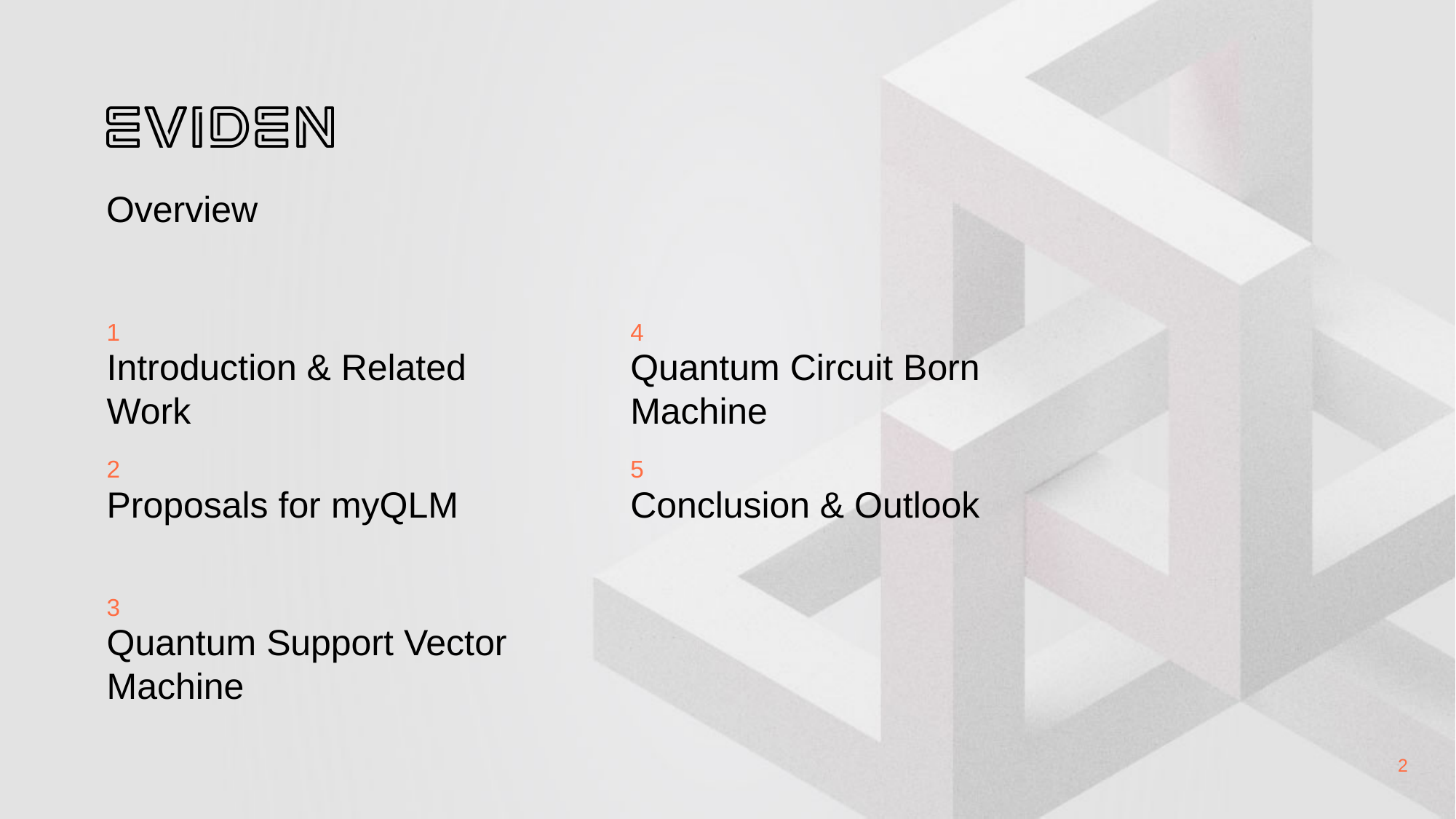

# Overview
1
4
Introduction & Related Work
Quantum Circuit Born Machine
2
5
Proposals for myQLM
Conclusion & Outlook
3
Quantum Support Vector Machine